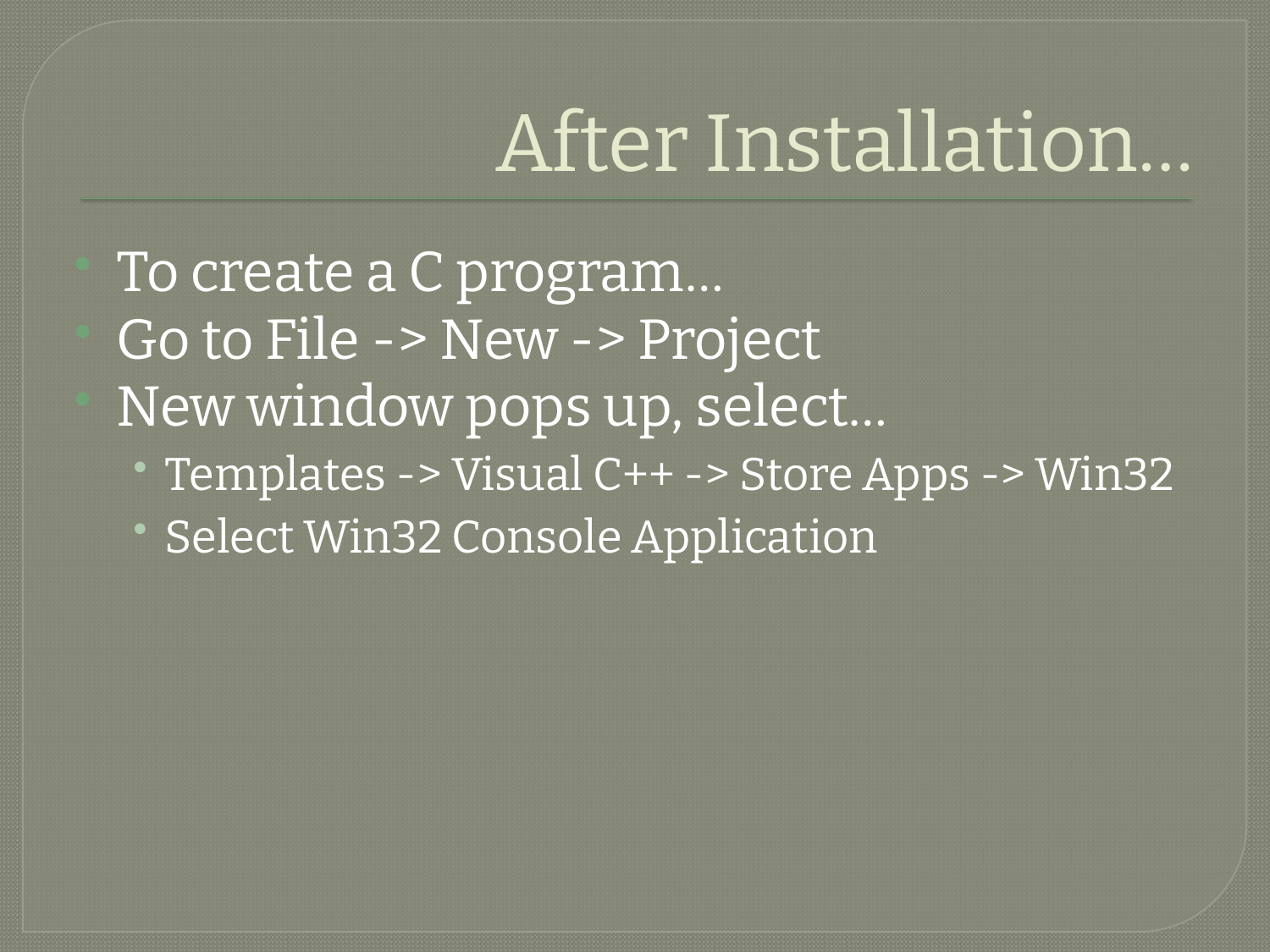

# After Installation…
To create a C program…
Go to File -> New -> Project
New window pops up, select…
Templates -> Visual C++ -> Store Apps -> Win32
Select Win32 Console Application